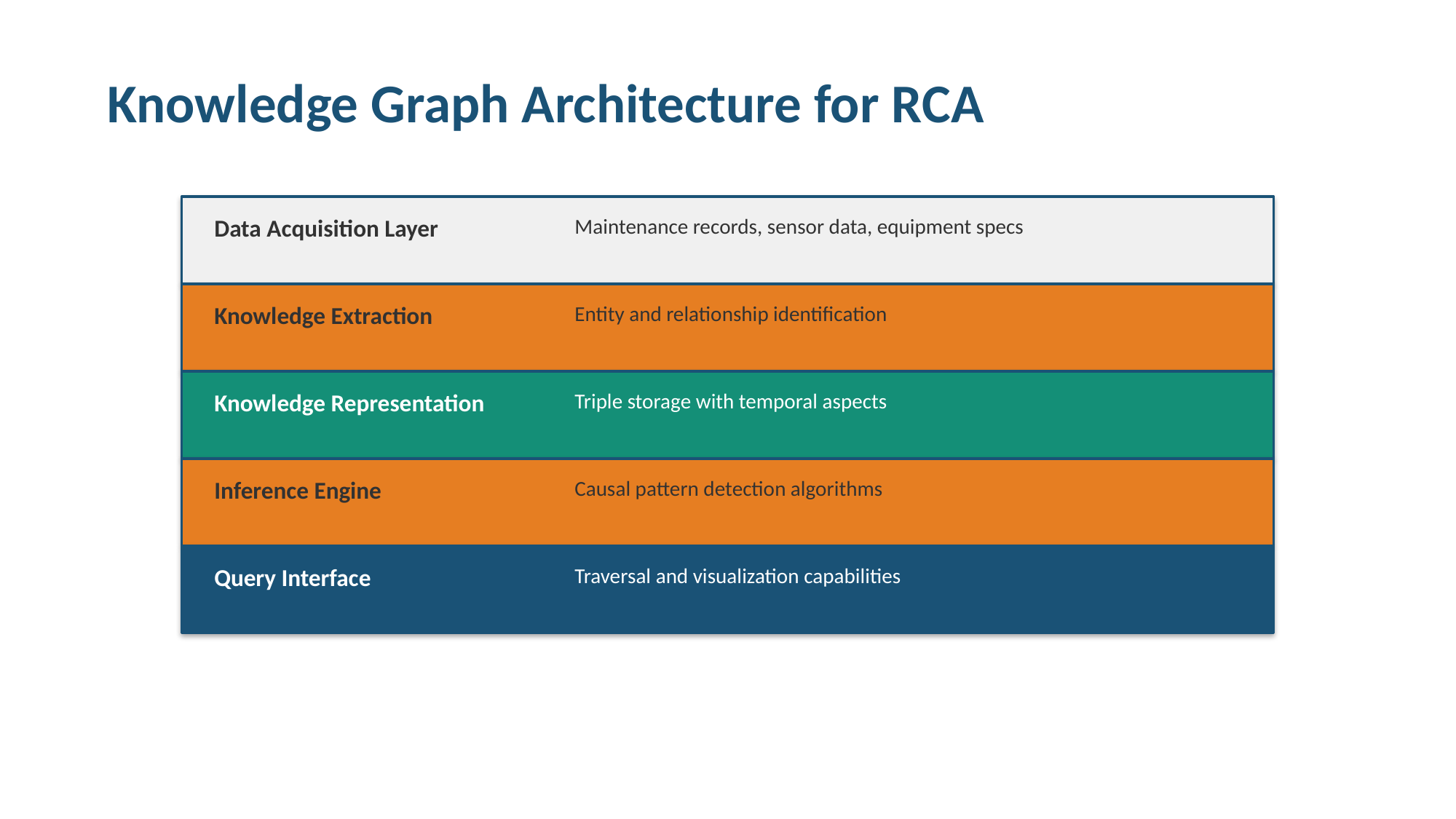

# Knowledge Graph Architecture for RCA

Data Acquisition Layer
Maintenance records, sensor data, equipment specs

Knowledge Extraction
Entity and relationship identification

Knowledge Representation
Triple storage with temporal aspects

Inference Engine
Causal pattern detection algorithms

Query Interface
Traversal and visualization capabilities